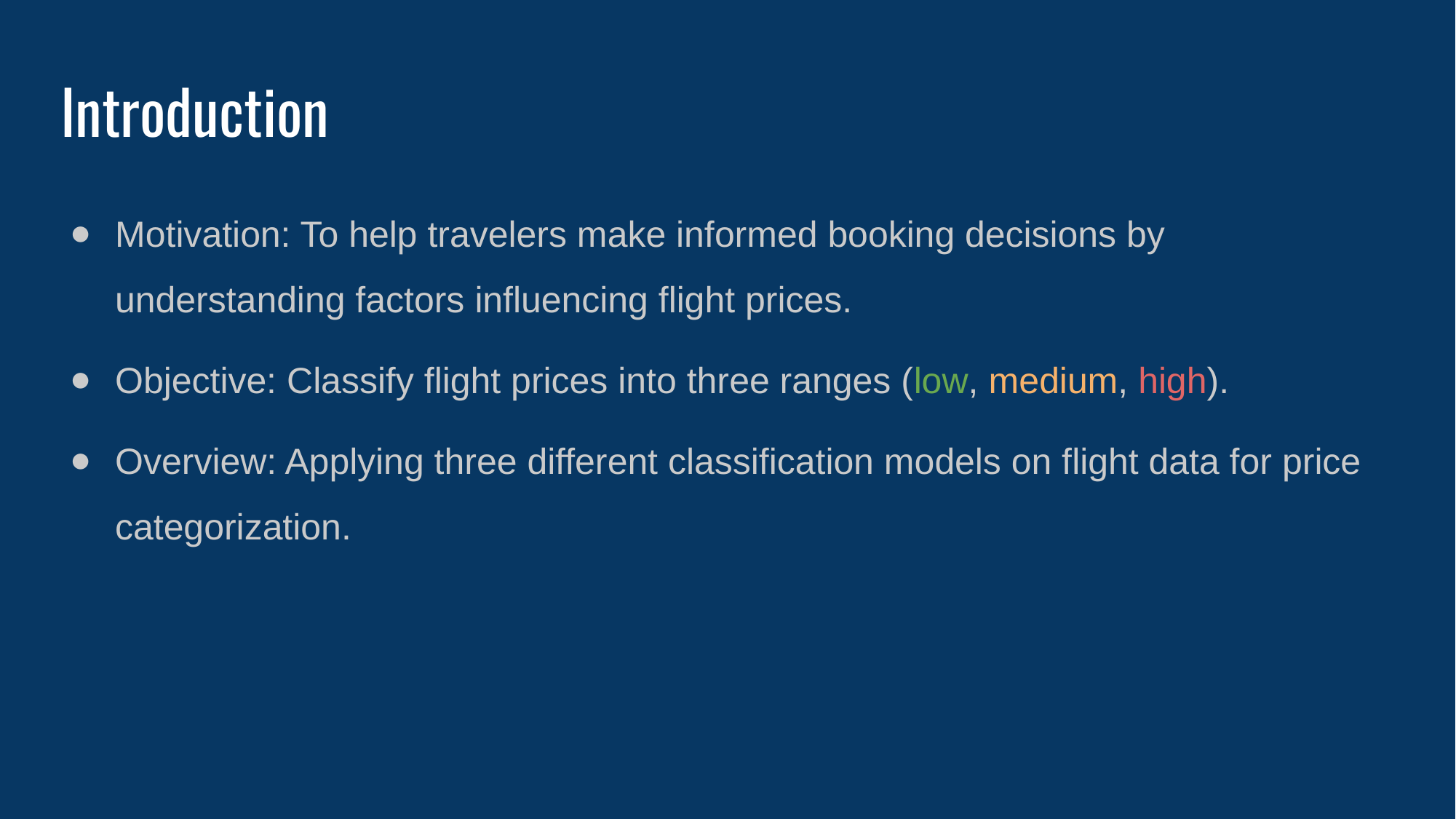

# Introduction
Motivation: To help travelers make informed booking decisions by understanding factors influencing flight prices.
Objective: Classify flight prices into three ranges (low, medium, high).
Overview: Applying three different classification models on flight data for price categorization.